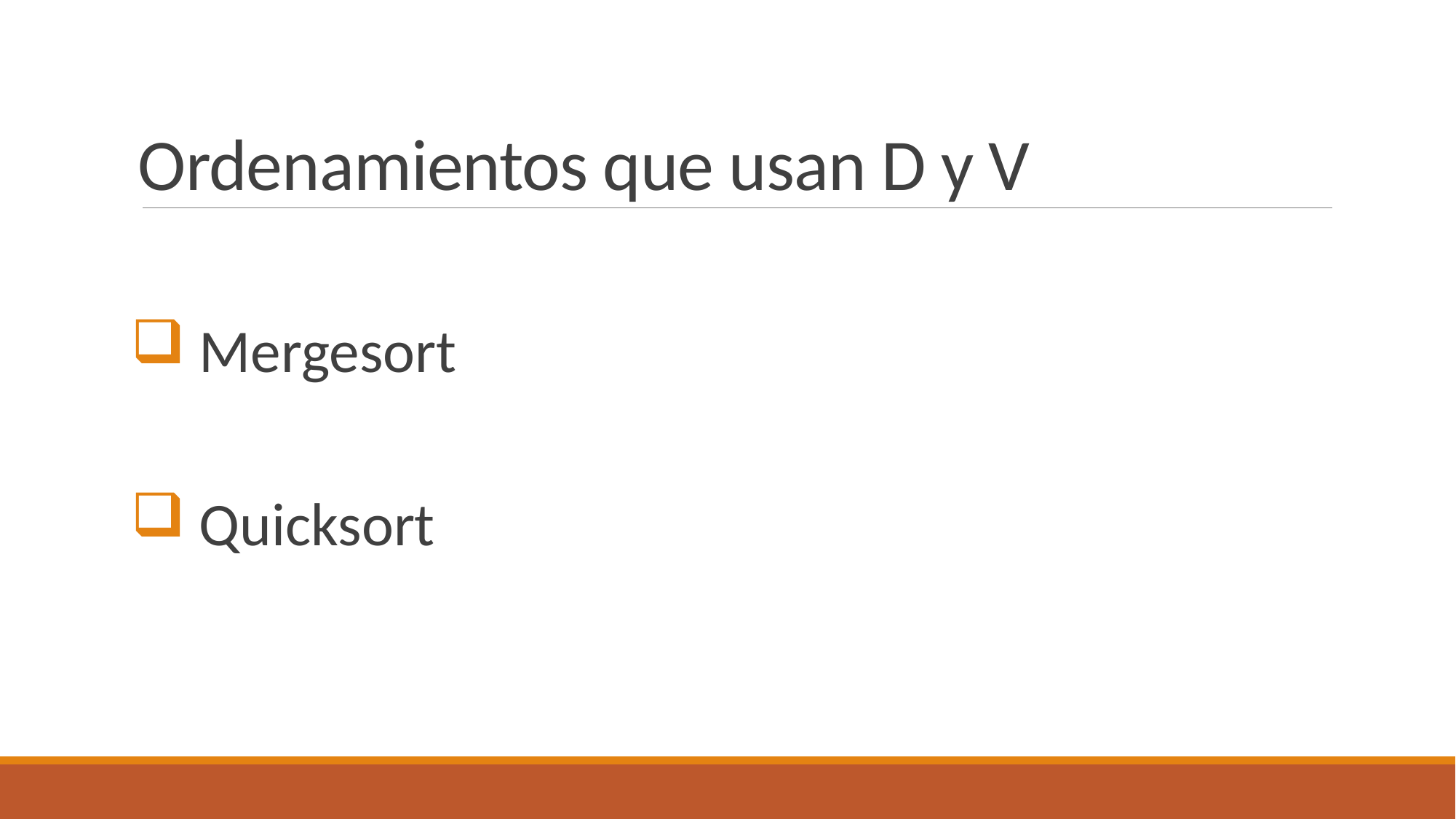

# Ordenamientos que usan D y V

 Mergesort

 Quicksort